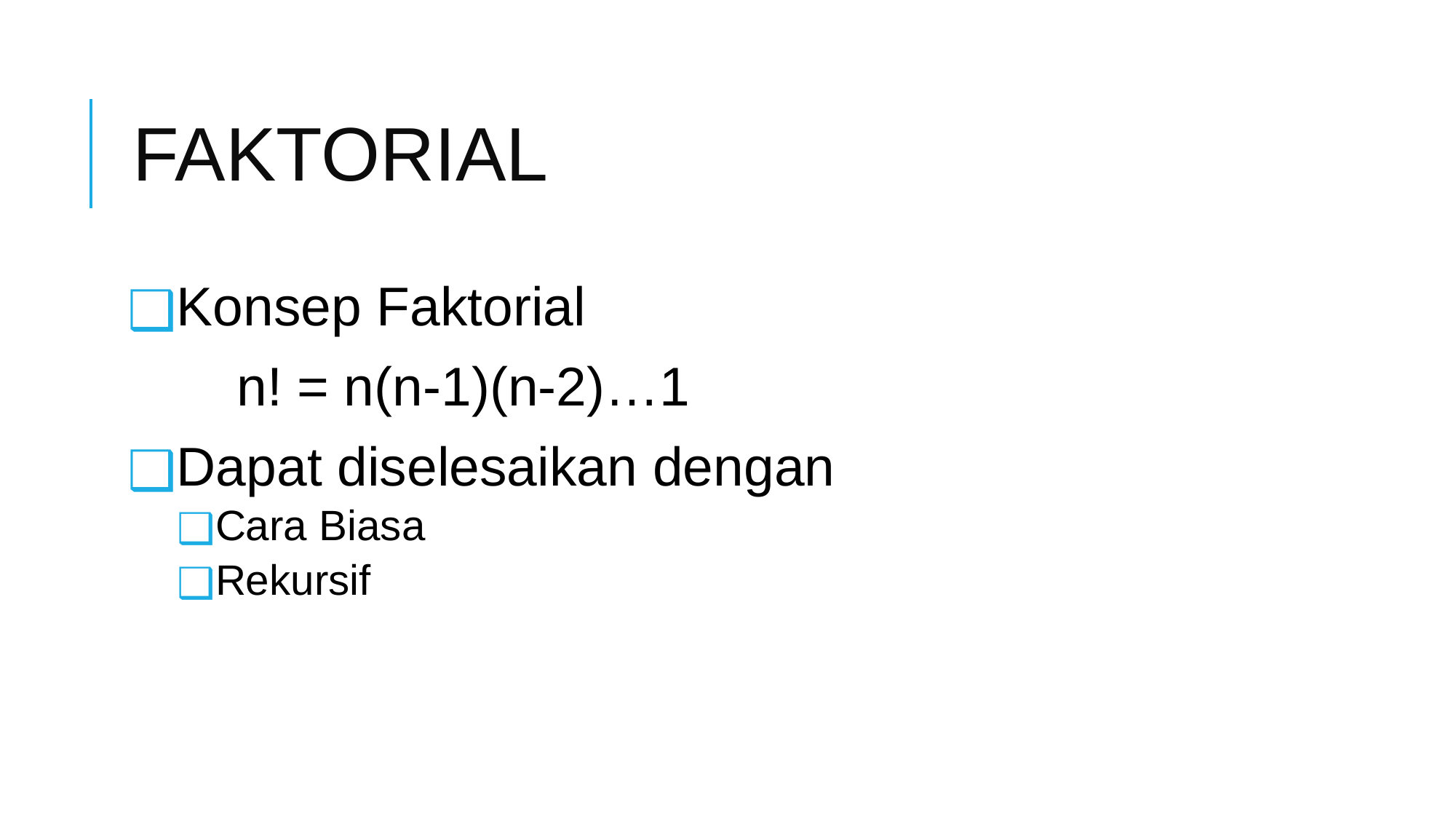

# FAKTORIAL
Konsep Faktorial
	n! = n(n-1)(n-2)…1
Dapat diselesaikan dengan
Cara Biasa
Rekursif